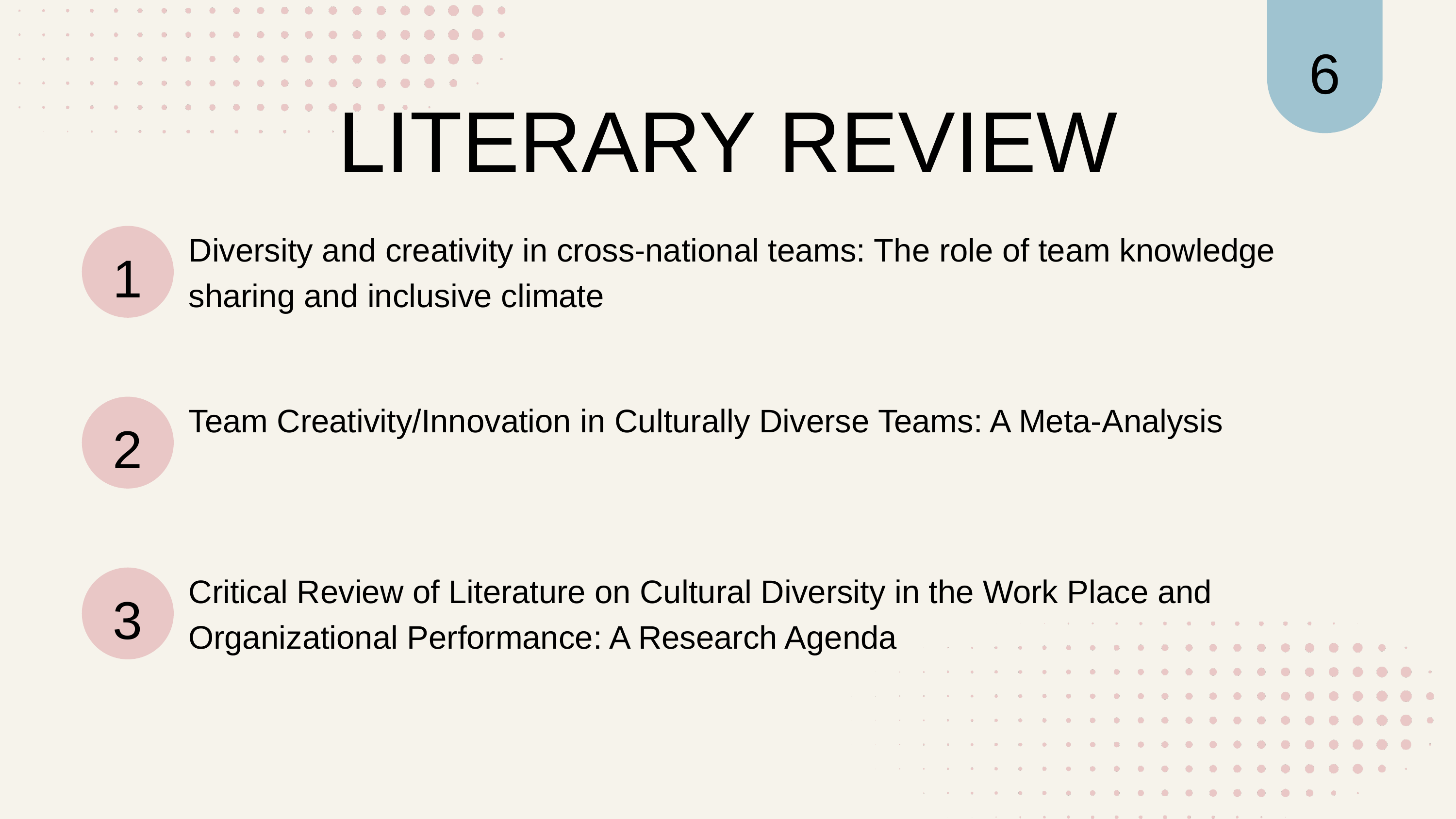

6

LITERARY REVIEW

Diversity and creativity in cross-national teams: The role of team knowledge sharing and inclusive climate
1
Team Creativity/Innovation in Culturally Diverse Teams: A Meta‐Analysis

2
Critical Review of Literature on Cultural Diversity in the Work Place and Organizational Performance: A Research Agenda

3